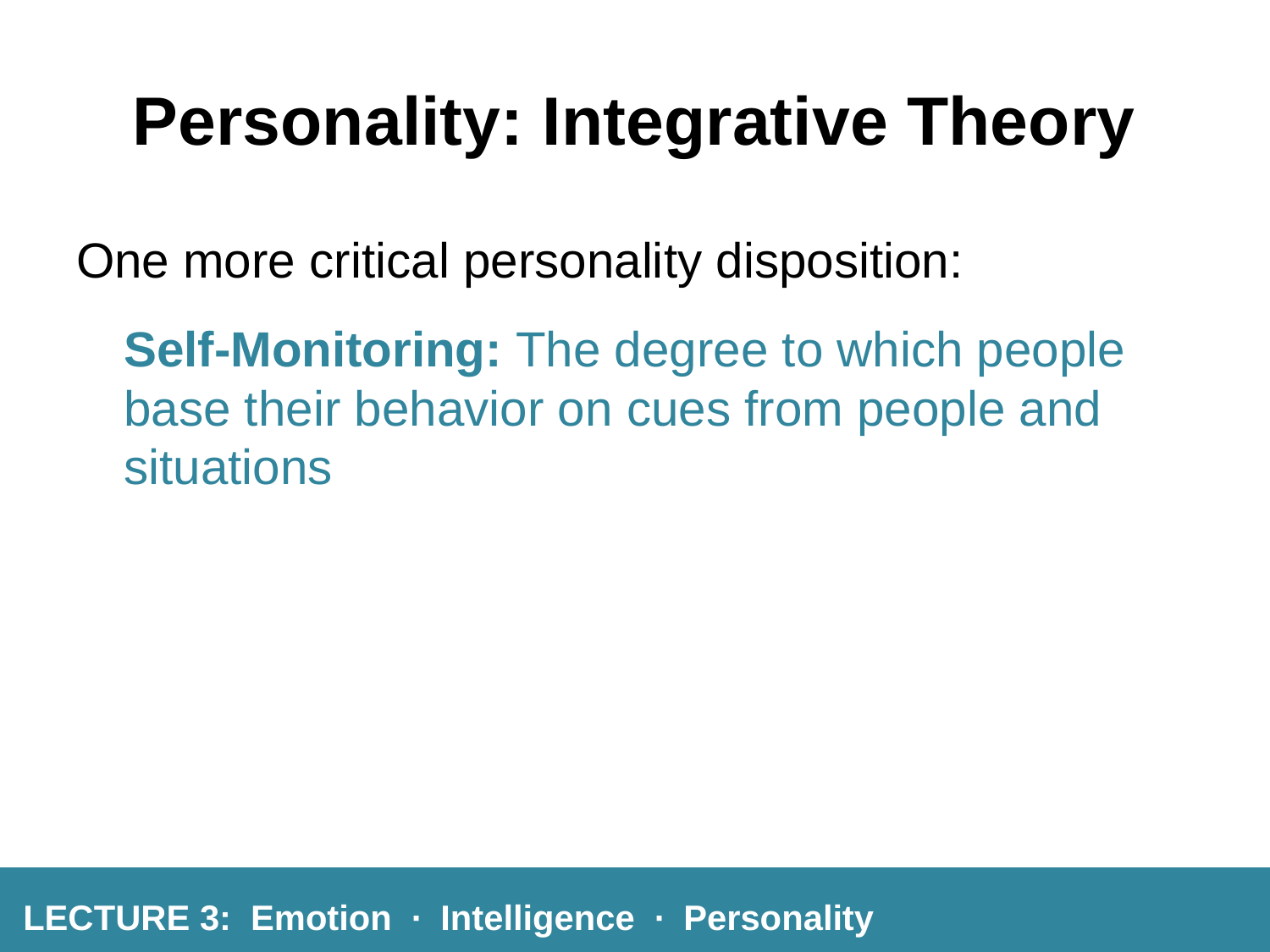

# Personality: Integrative Theory
One more critical personality disposition:

	Self-Monitoring: The degree to which people base their behavior on cues from people and situations
LECTURE 3:  Emotion  ∙  Intelligence  ∙  Personality